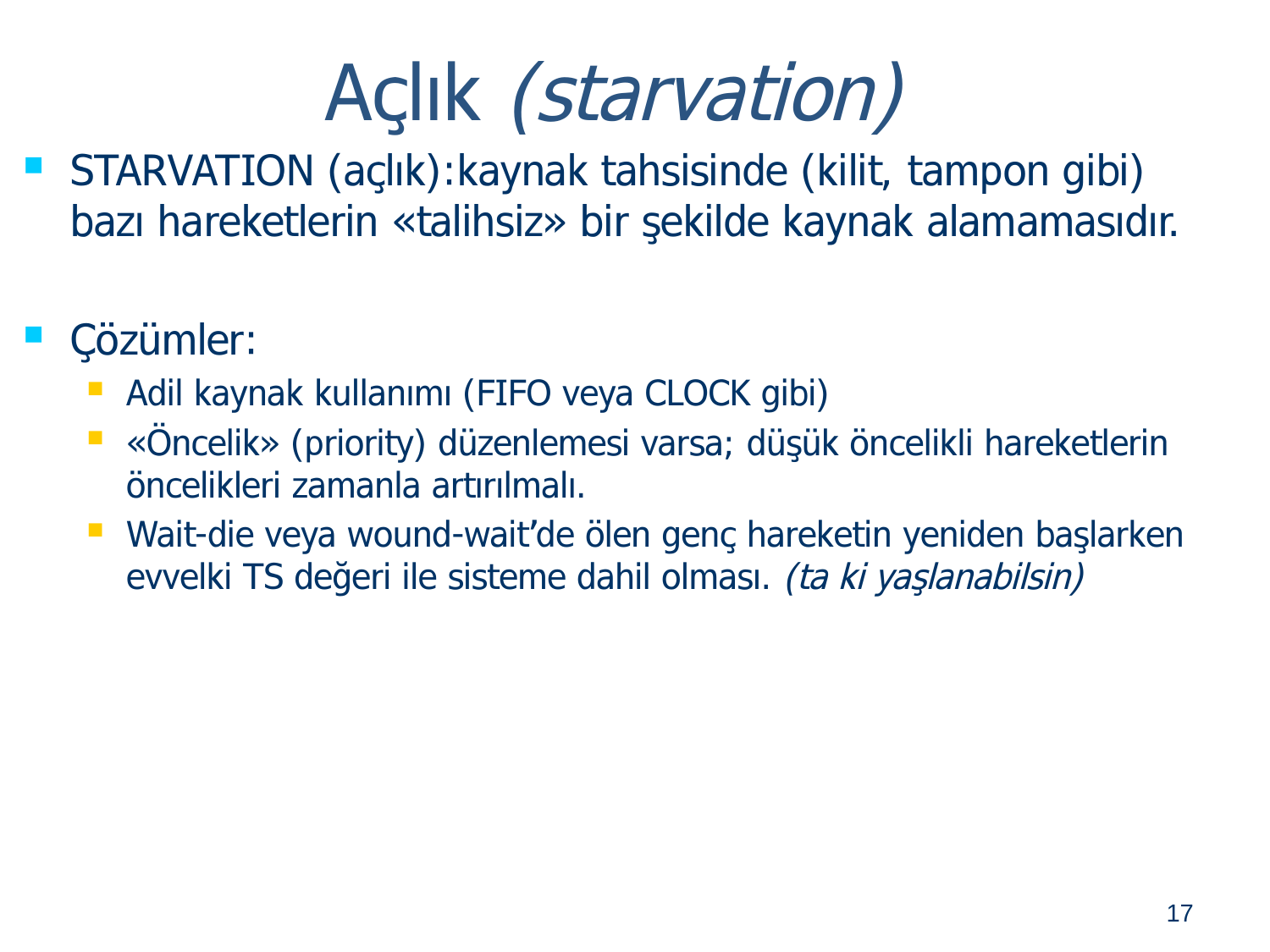

# Açlık (starvation)
STARVATION (açlık):kaynak tahsisinde (kilit, tampon gibi) bazı hareketlerin «talihsiz» bir şekilde kaynak alamamasıdır.

Çözümler:
Adil kaynak kullanımı (FIFO veya CLOCK gibi)
«Öncelik» (priority) düzenlemesi varsa; düşük öncelikli hareketlerin öncelikleri zamanla artırılmalı.
Wait-die veya wound-wait’de ölen genç hareketin yeniden başlarken evvelki TS değeri ile sisteme dahil olması. (ta ki yaşlanabilsin)

17